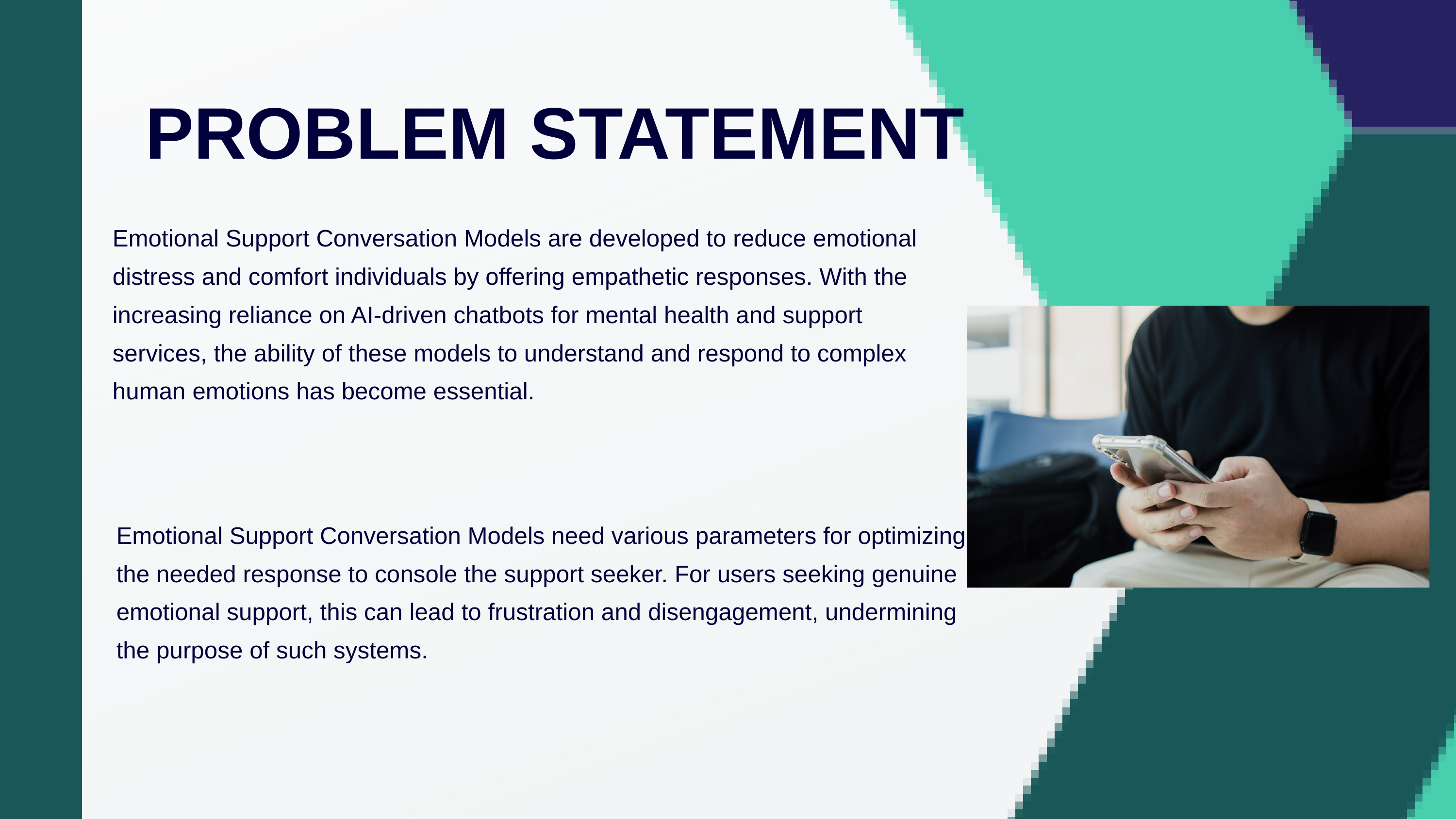

PROBLEM STATEMENT
Emotional Support Conversation Models are developed to reduce emotional distress and comfort individuals by offering empathetic responses. With the increasing reliance on AI-driven chatbots for mental health and support services, the ability of these models to understand and respond to complex human emotions has become essential.

Emotional Support Conversation Models need various parameters for optimizing the needed response to console the support seeker. For users seeking genuine emotional support, this can lead to frustration and disengagement, undermining the purpose of such systems.